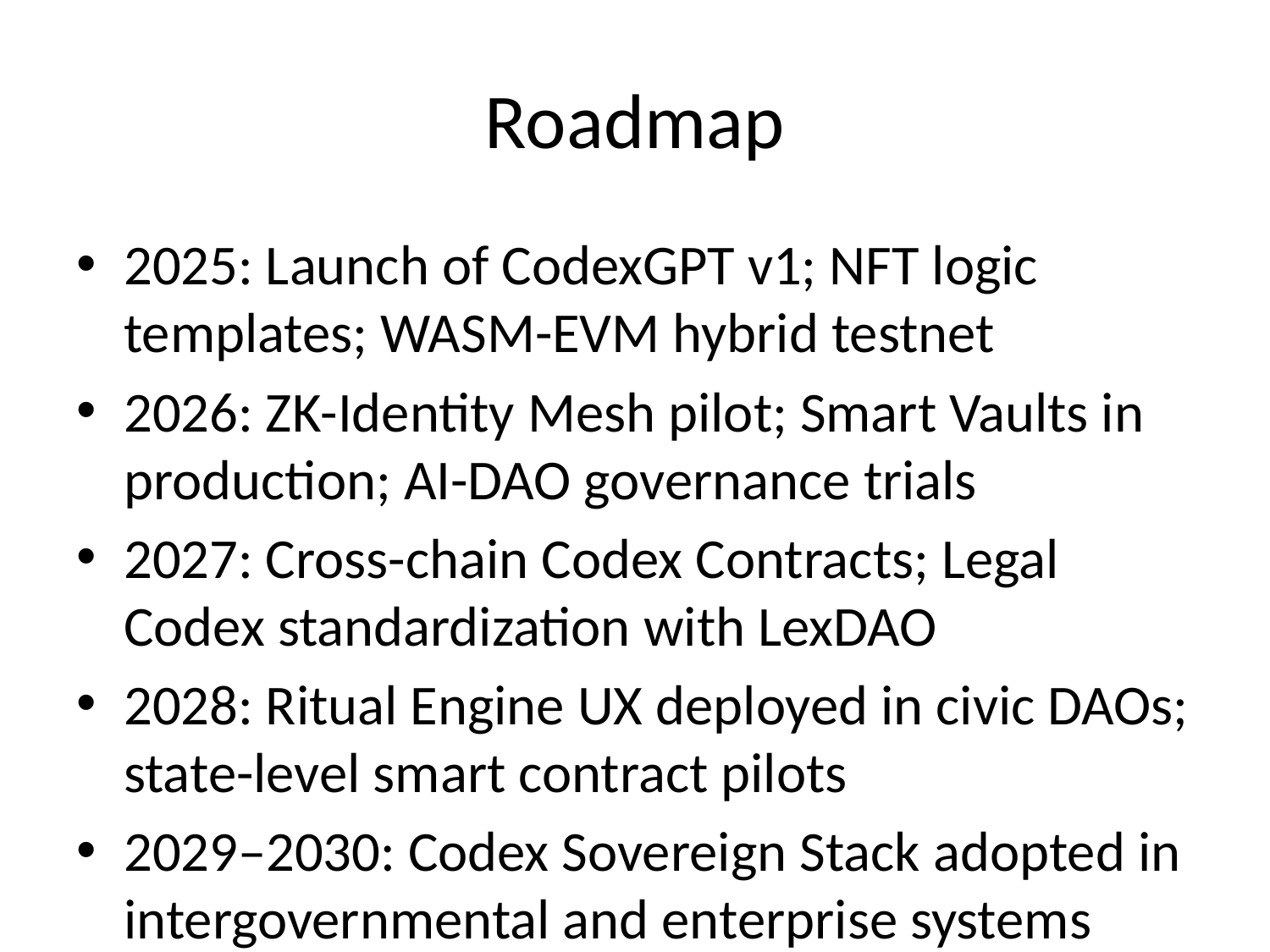

# Roadmap
2025: Launch of CodexGPT v1; NFT logic templates; WASM-EVM hybrid testnet
2026: ZK-Identity Mesh pilot; Smart Vaults in production; AI-DAO governance trials
2027: Cross-chain Codex Contracts; Legal Codex standardization with LexDAO
2028: Ritual Engine UX deployed in civic DAOs; state-level smart contract pilots
2029–2030: Codex Sovereign Stack adopted in intergovernmental and enterprise systems